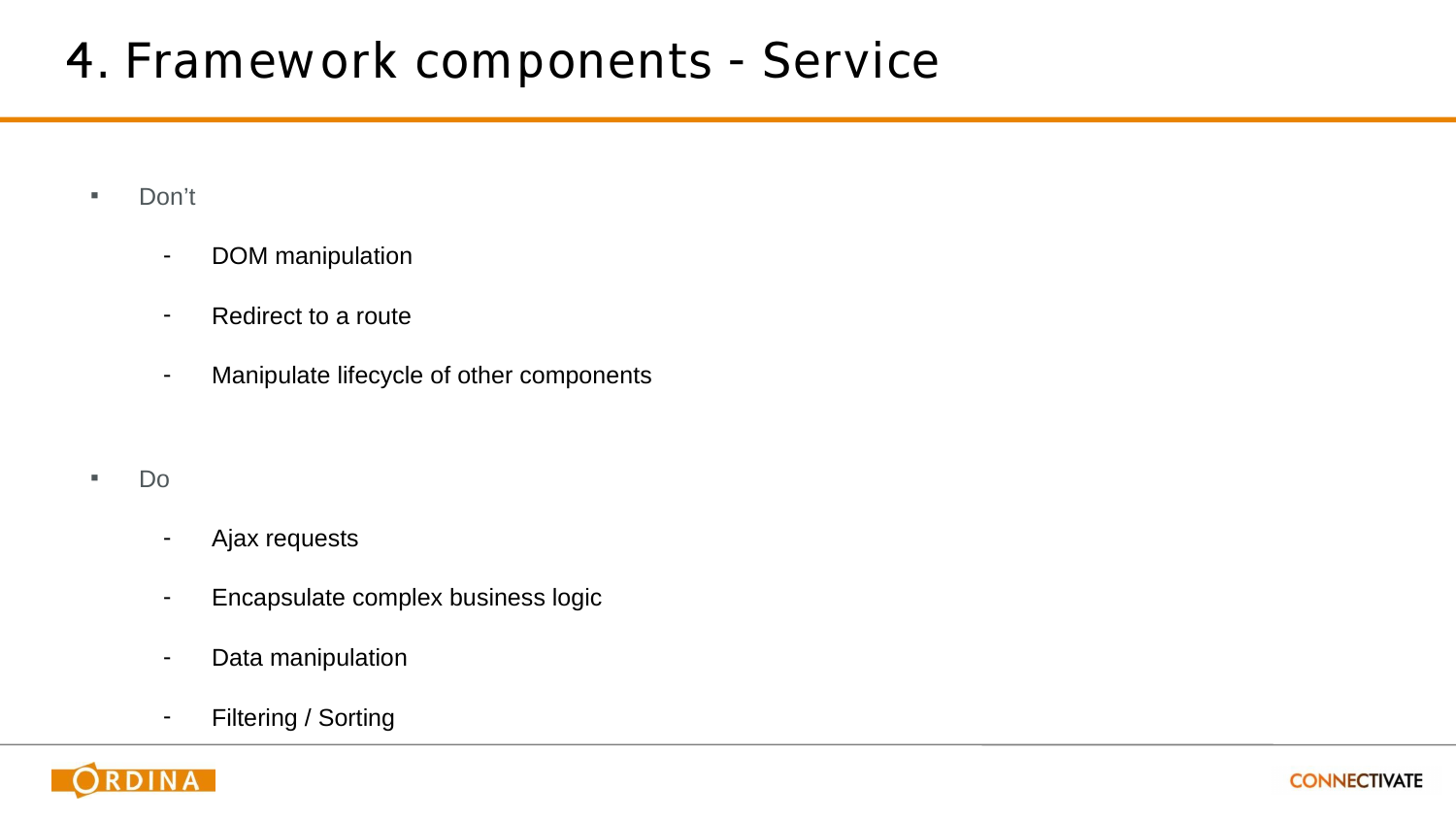

# 4. Framework components - Service
Don’t
DOM manipulation
Redirect to a route
Manipulate lifecycle of other components
Do
Ajax requests
Encapsulate complex business logic
Data manipulation
Filtering / Sorting